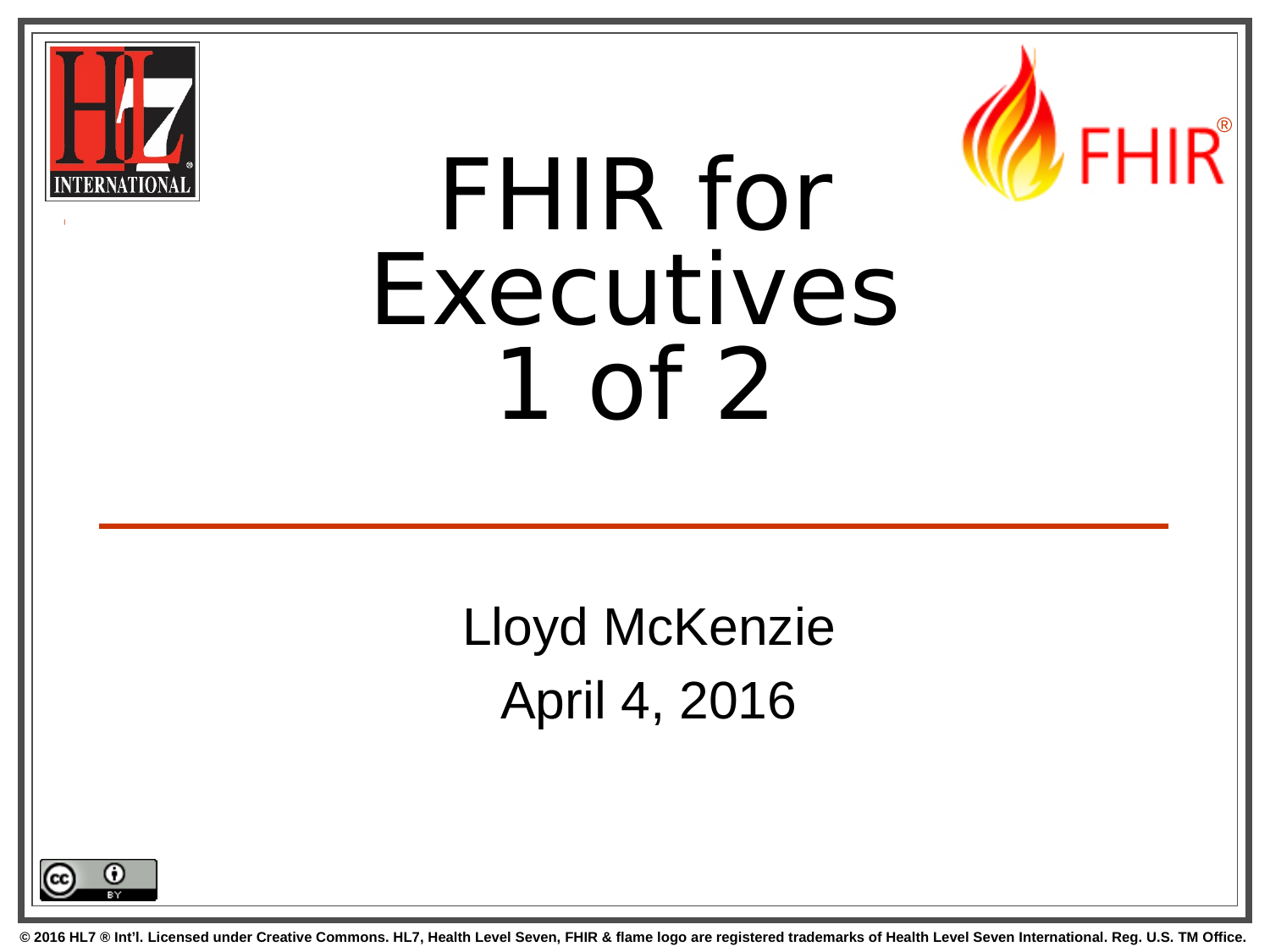

# FHIR for Executives 1 of 2
Lloyd McKenzie
April 4, 2016